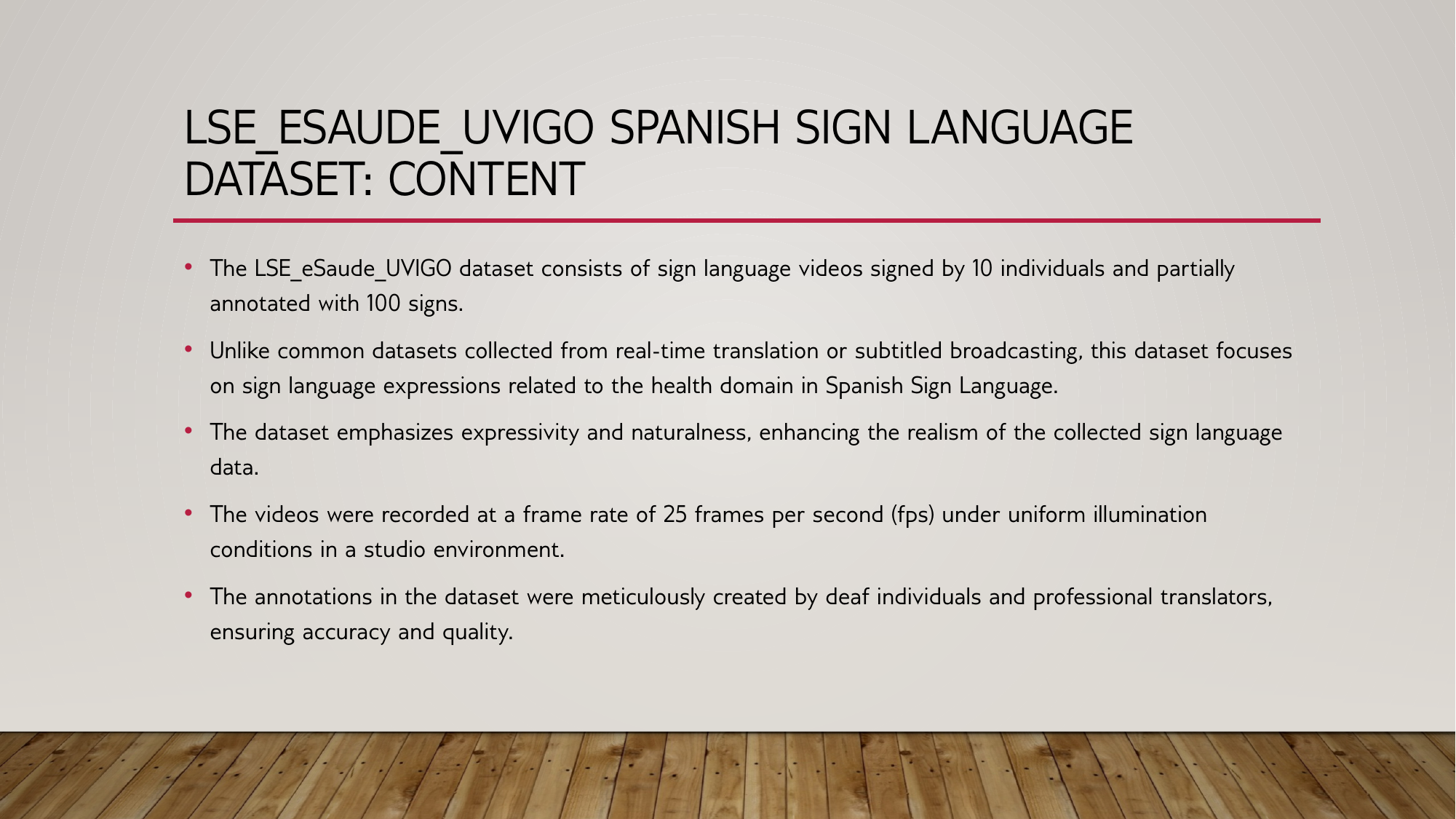

# LSE_ESAUDE_UVIGO SPANISH SIGN LANGUAGE DATASET: content
The LSE_eSaude_UVIGO dataset consists of sign language videos signed by 10 individuals and partially annotated with 100 signs.
Unlike common datasets collected from real-time translation or subtitled broadcasting, this dataset focuses on sign language expressions related to the health domain in Spanish Sign Language.
The dataset emphasizes expressivity and naturalness, enhancing the realism of the collected sign language data.
The videos were recorded at a frame rate of 25 frames per second (fps) under uniform illumination conditions in a studio environment.
The annotations in the dataset were meticulously created by deaf individuals and professional translators, ensuring accuracy and quality.